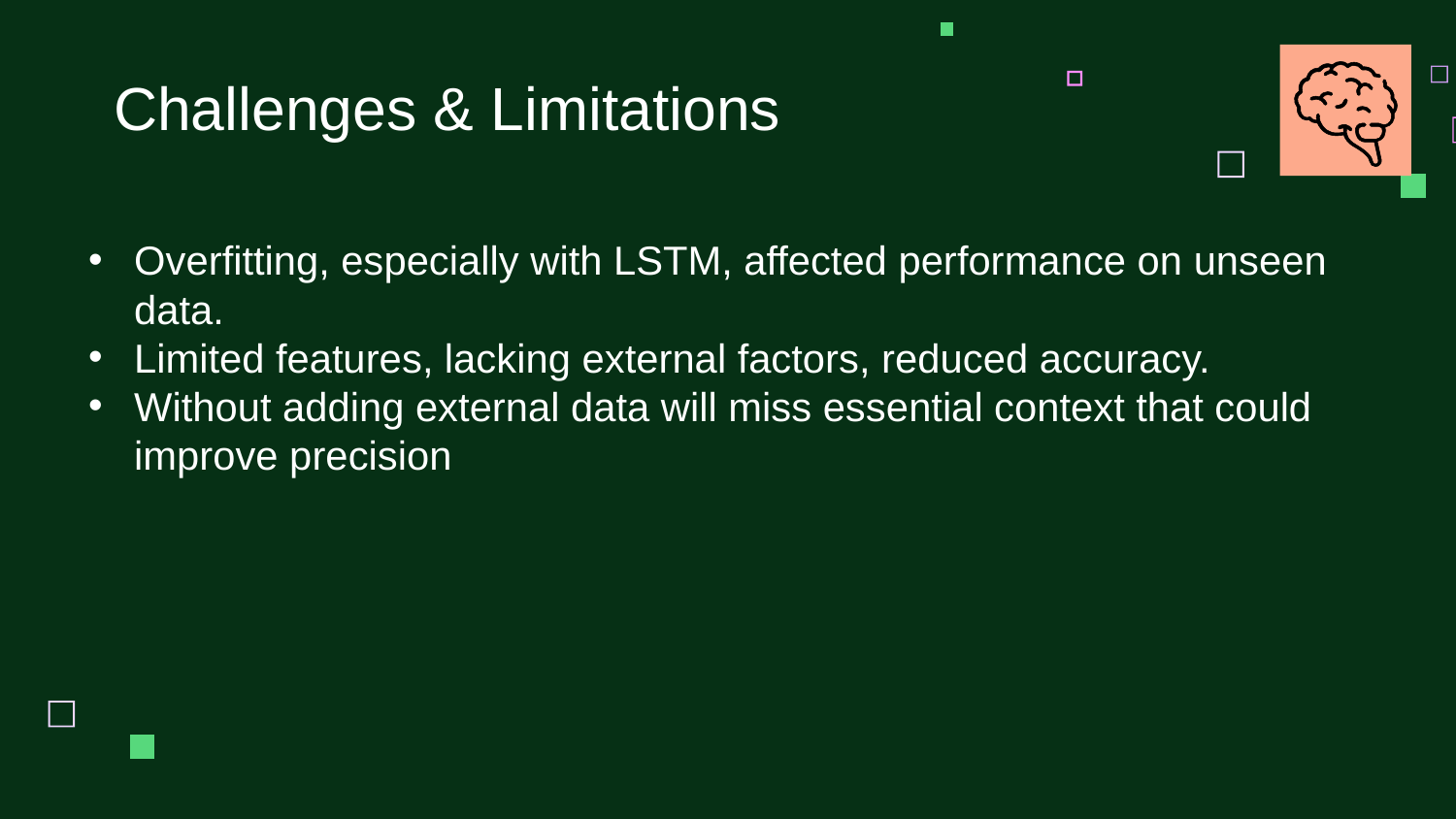

Challenges & Limitations
Overfitting, especially with LSTM, affected performance on unseen data.
Limited features, lacking external factors, reduced accuracy.
Without adding external data will miss essential context that could improve precision